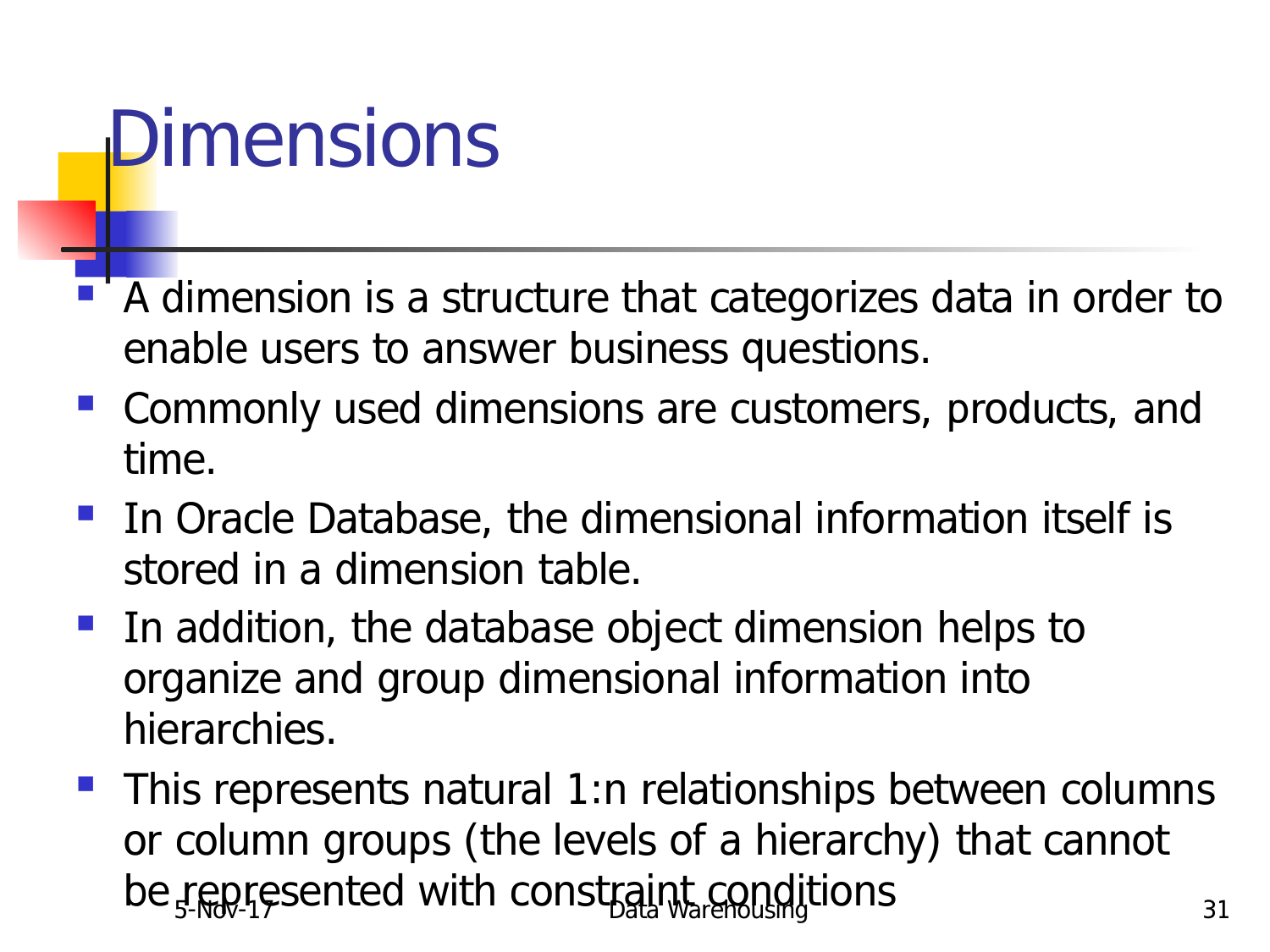

# Dimensions
A dimension is a structure that categorizes data in order to enable users to answer business questions.
Commonly used dimensions are customers, products, and time.
In Oracle Database, the dimensional information itself is stored in a dimension table.
In addition, the database object dimension helps to organize and group dimensional information into hierarchies.
This represents natural 1:n relationships between columns or column groups (the levels of a hierarchy) that cannot be represented with constraint conditions
5-Nov-17
Data Warehousing
31